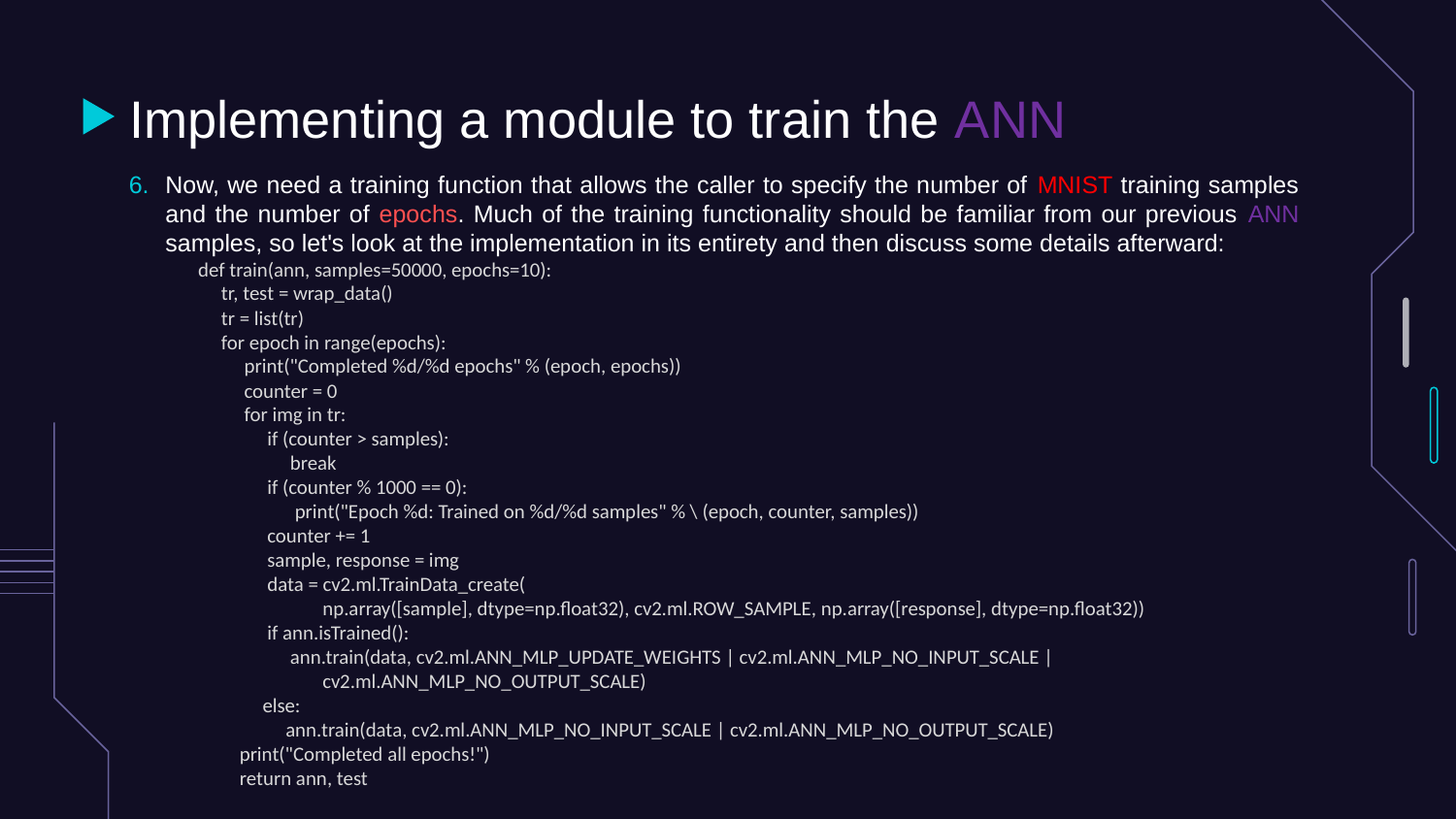

# Implementing a module to train the ANN
Now, we need a training function that allows the caller to specify the number of MNIST training samples and the number of epochs. Much of the training functionality should be familiar from our previous ANN samples, so let's look at the implementation in its entirety and then discuss some details afterward:
               def train(ann, samples=50000, epochs=10):
                    tr, test = wrap_data()
                    tr = list(tr)
                    for epoch in range(epochs):
                         print("Completed %d/%d epochs" % (epoch, epochs))
                         counter = 0
                         for img in tr:
                              if (counter > samples):
                                   break
                              if (counter % 1000 == 0):
                                    print("Epoch %d: Trained on %d/%d samples" % \ (epoch, counter, samples))
                              counter += 1
                              sample, response = img
                              data = cv2.ml.TrainData_create(
                                          np.array([sample], dtype=np.float32), cv2.ml.ROW_SAMPLE, np.array([response], dtype=np.float32))
                              if ann.isTrained():
                                   ann.train(data, cv2.ml.ANN_MLP_UPDATE_WEIGHTS | cv2.ml.ANN_MLP_NO_INPUT_SCALE |
                                          cv2.ml.ANN_MLP_NO_OUTPUT_SCALE)
                             else:
                                  ann.train(data, cv2.ml.ANN_MLP_NO_INPUT_SCALE | cv2.ml.ANN_MLP_NO_OUTPUT_SCALE)
                        print("Completed all epochs!")
                        return ann, test